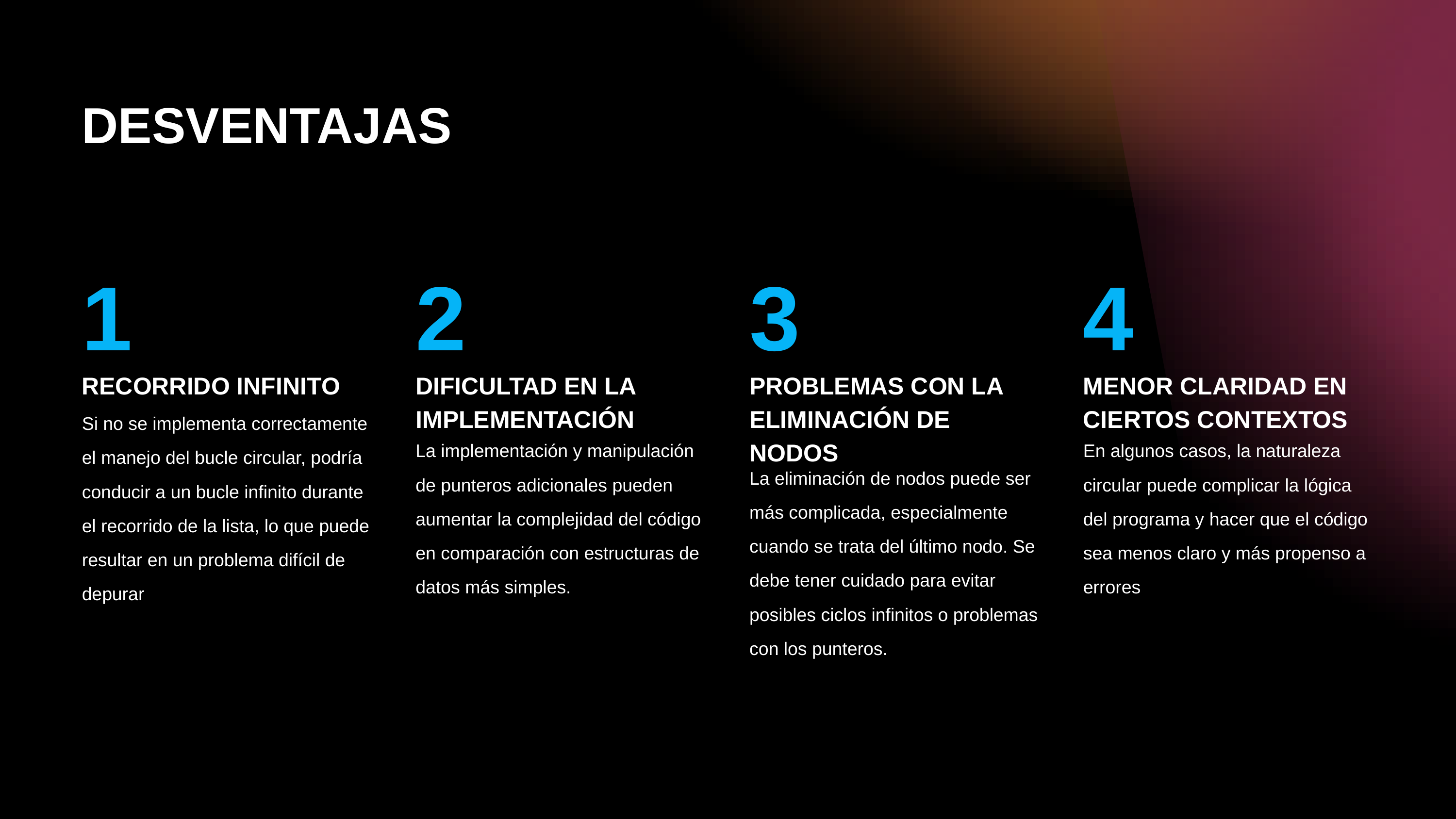

DESVENTAJAS
1
RECORRIDO INFINITO
Si no se implementa correctamente el manejo del bucle circular, podría conducir a un bucle infinito durante el recorrido de la lista, lo que puede resultar en un problema difícil de depurar
2
DIFICULTAD EN LA IMPLEMENTACIÓN
La implementación y manipulación de punteros adicionales pueden aumentar la complejidad del código en comparación con estructuras de datos más simples.
3
PROBLEMAS CON LA ELIMINACIÓN DE NODOS
La eliminación de nodos puede ser más complicada, especialmente cuando se trata del último nodo. Se debe tener cuidado para evitar posibles ciclos infinitos o problemas con los punteros.
4
MENOR CLARIDAD EN CIERTOS CONTEXTOS
En algunos casos, la naturaleza circular puede complicar la lógica del programa y hacer que el código sea menos claro y más propenso a errores